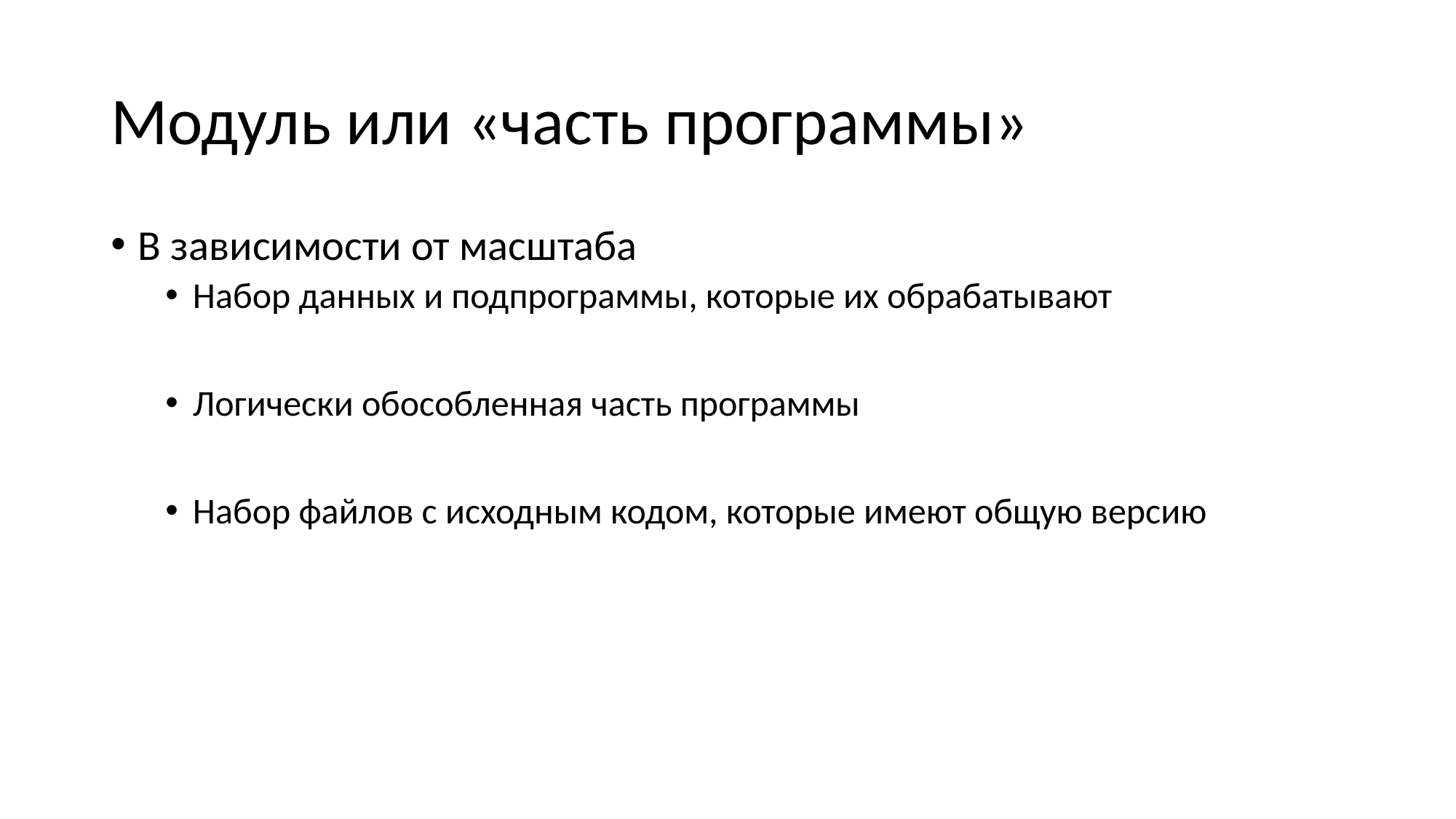

# Модуль или «часть программы»
В зависимости от масштаба
Набор данных и подпрограммы, которые их обрабатывают

Логически обособленная часть программы

Набор файлов с исходным кодом, которые имеют общую версию

Единое целое с т.з. компиляции, линковки и загрузки в память для исполнения (исполняемый файл, динамическая библиотека и т.п.)